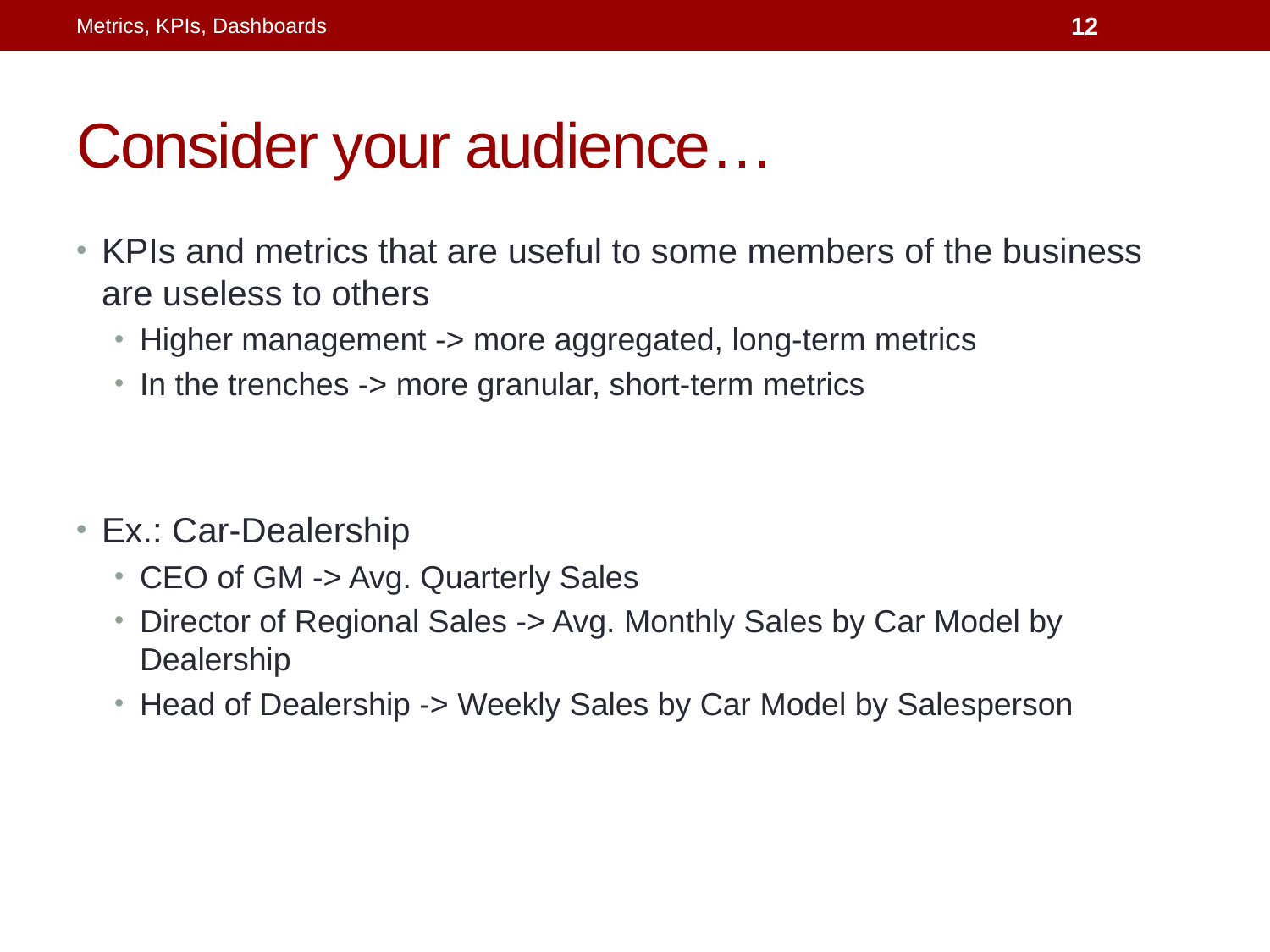

Metrics, KPIs, Dashboards
12
# Consider your audience…
KPIs and metrics that are useful to some members of the business are useless to others
Higher management -> more aggregated, long-term metrics
In the trenches -> more granular, short-term metrics

Ex.: Car-Dealership
CEO of GM -> Avg. Quarterly Sales
Director of Regional Sales -> Avg. Monthly Sales by Car Model by Dealership
Head of Dealership -> Weekly Sales by Car Model by Salesperson